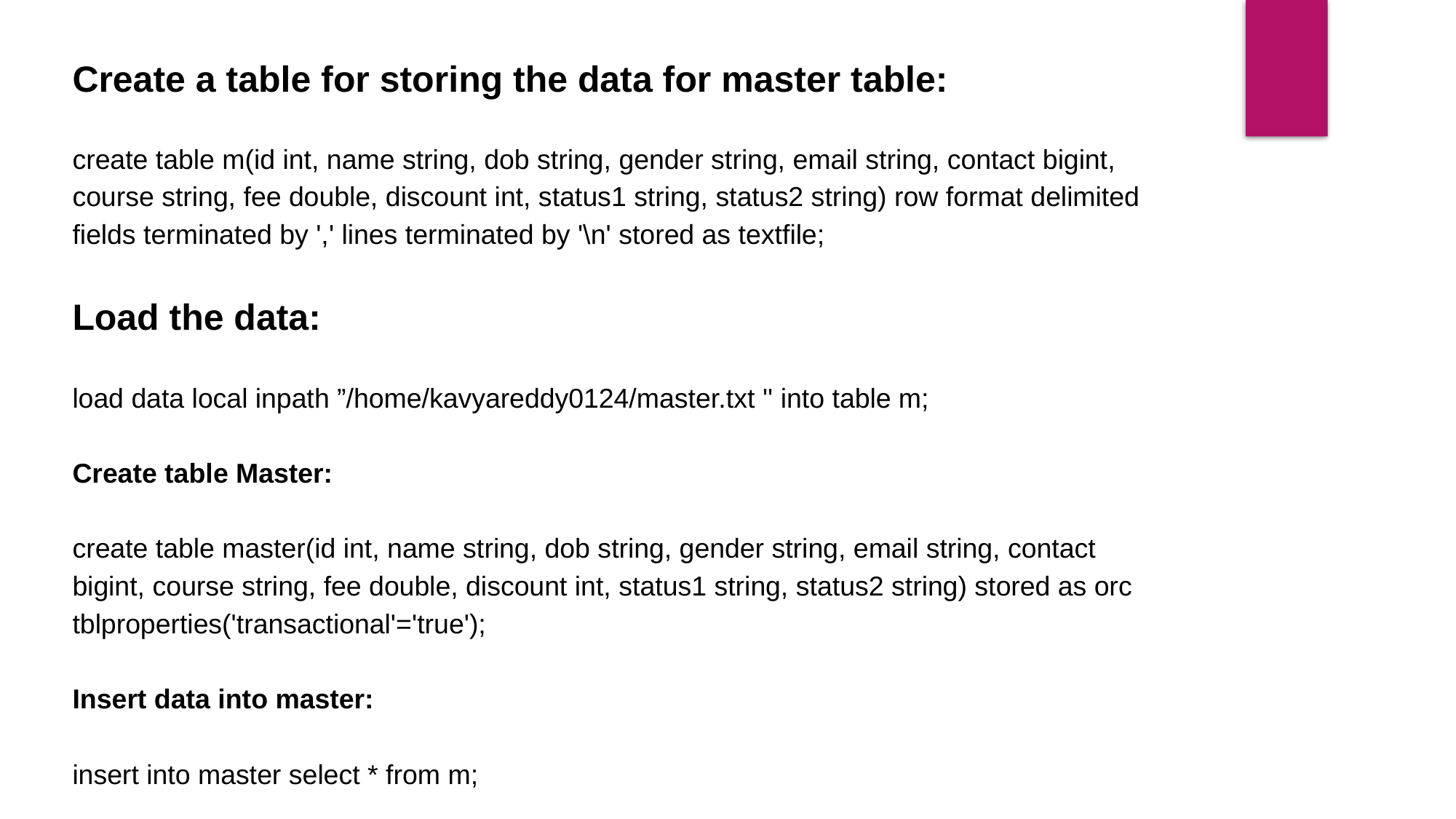

Create a table for storing the data for master table:

create table m(id int, name string, dob string, gender string, email string, contact bigint, course string, fee double, discount int, status1 string, status2 string) row format delimited fields terminated by ',' lines terminated by '\n' stored as textfile;

Load the data:

load data local inpath ”/home/kavyareddy0124/master.txt '' into table m;

Create table Master:

create table master(id int, name string, dob string, gender string, email string, contact bigint, course string, fee double, discount int, status1 string, status2 string) stored as orc tblproperties('transactional'='true');

Insert data into master:

insert into master select * from m;